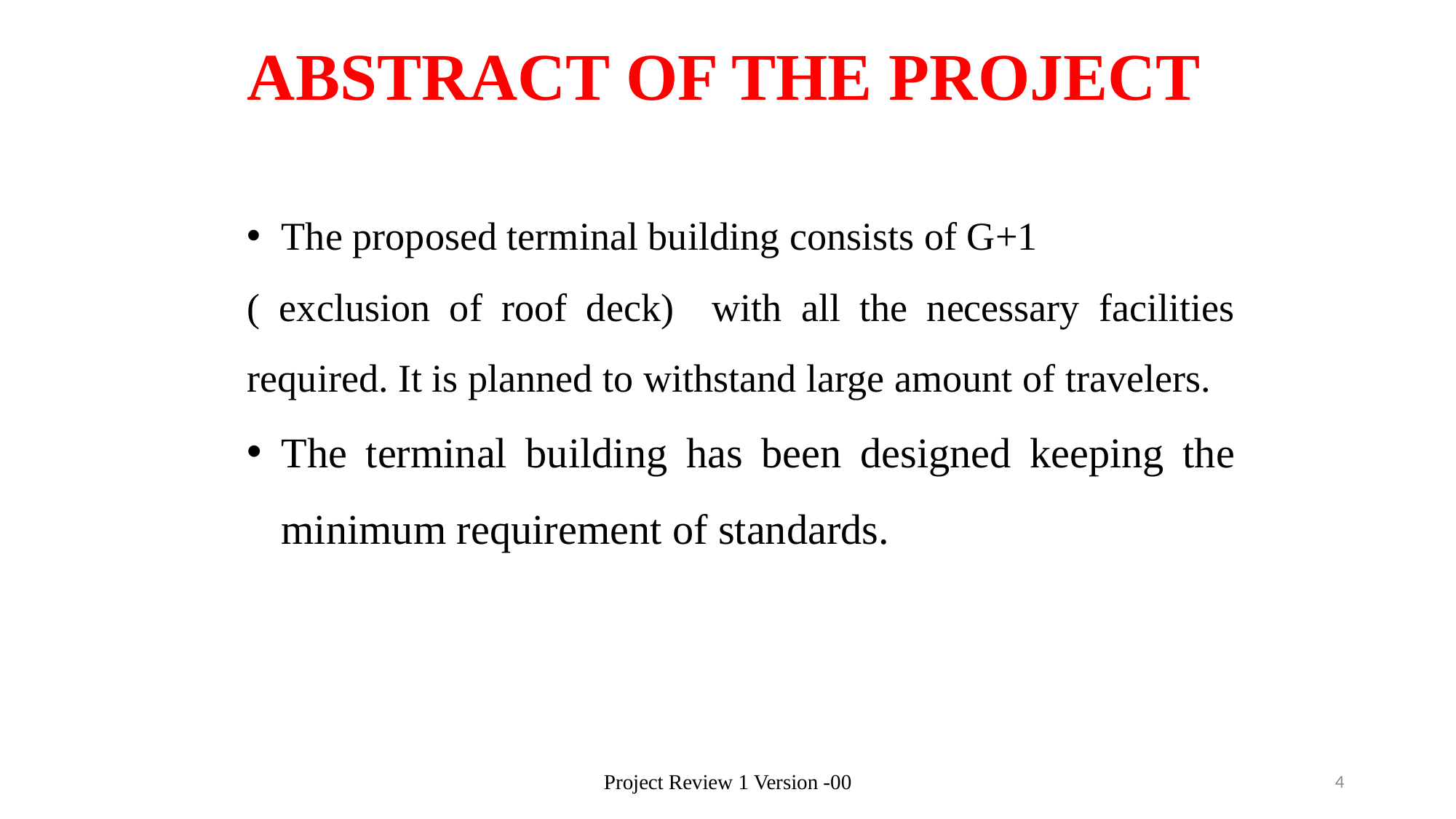

# ABSTRACT OF THE PROJECT
The proposed terminal building consists of G+1
( exclusion of roof deck)  with all the necessary facilities required. It is planned to withstand large amount of travelers.
The terminal building has been designed keeping the minimum requirement of standards.
Project Review 1 Version -00
4